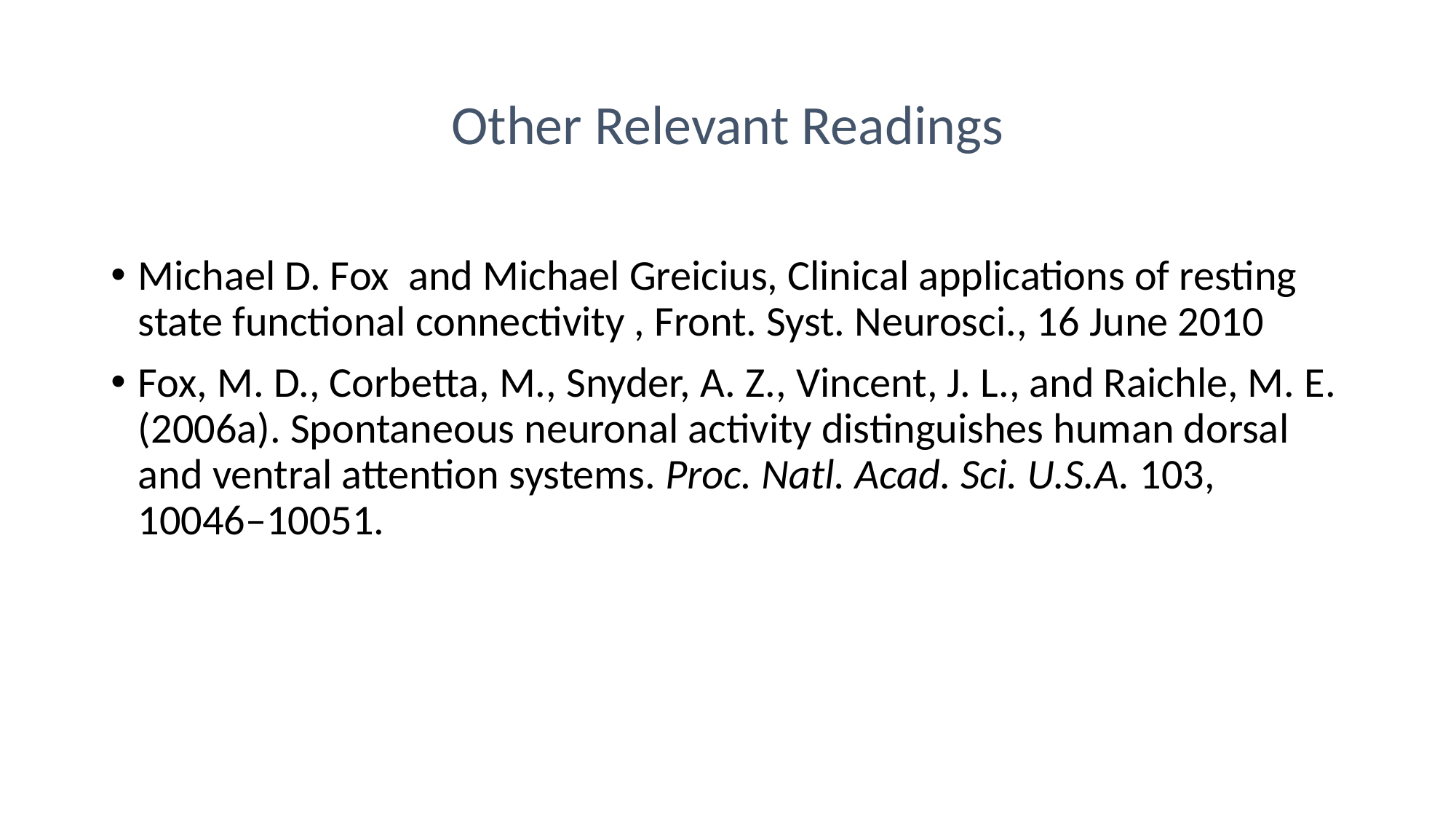

# Other Relevant Readings

Michael D. Fox  and Michael Greicius, Clinical applications of resting state functional connectivity , Front. Syst. Neurosci., 16 June 2010
Fox, M. D., Corbetta, M., Snyder, A. Z., Vincent, J. L., and Raichle, M. E. (2006a). Spontaneous neuronal activity distinguishes human dorsal and ventral attention systems. Proc. Natl. Acad. Sci. U.S.A. 103, 10046–10051.